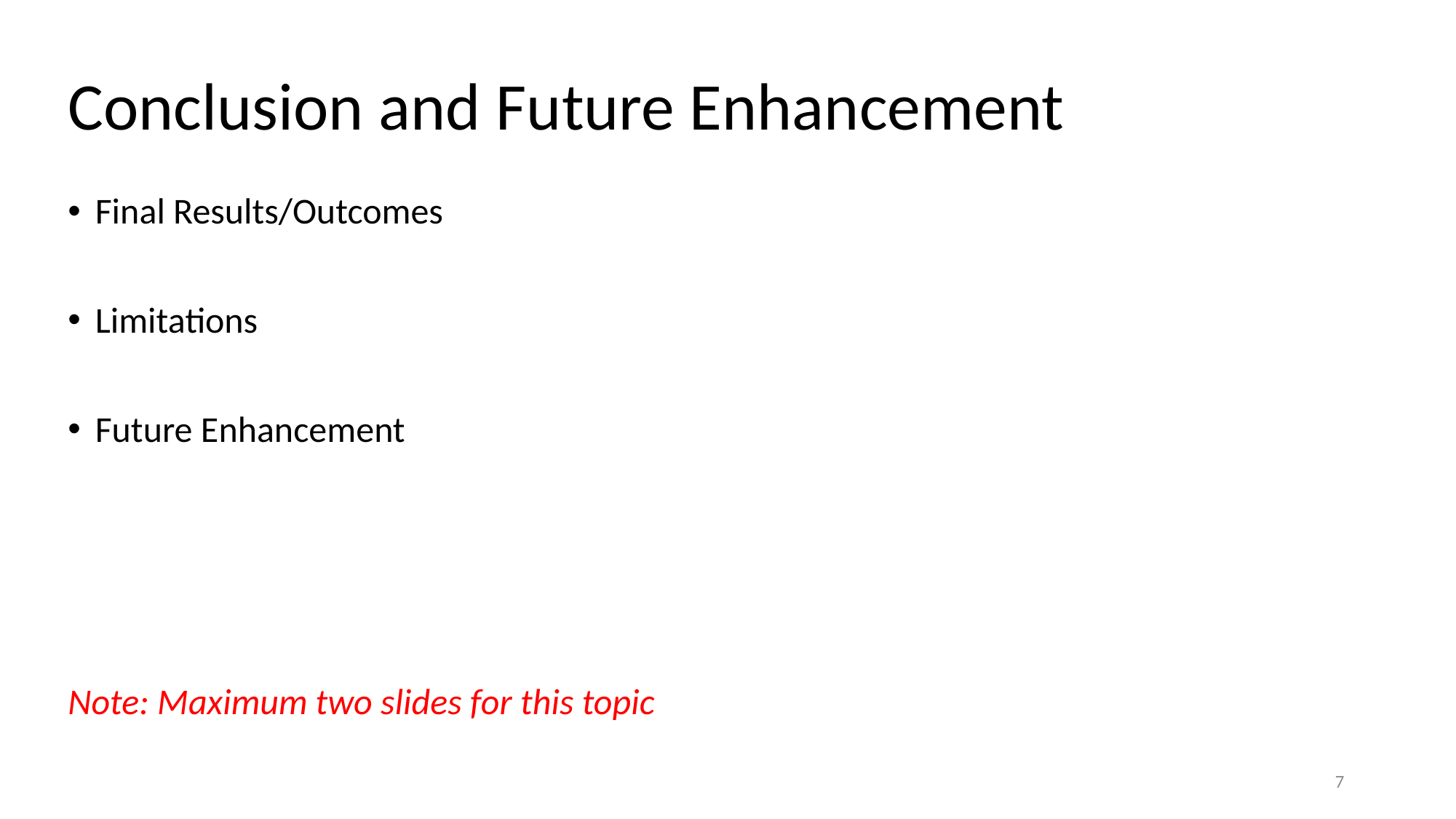

# Conclusion and Future Enhancement
Final Results/Outcomes

Limitations

Future Enhancement

Note: Maximum two slides for this topic

7